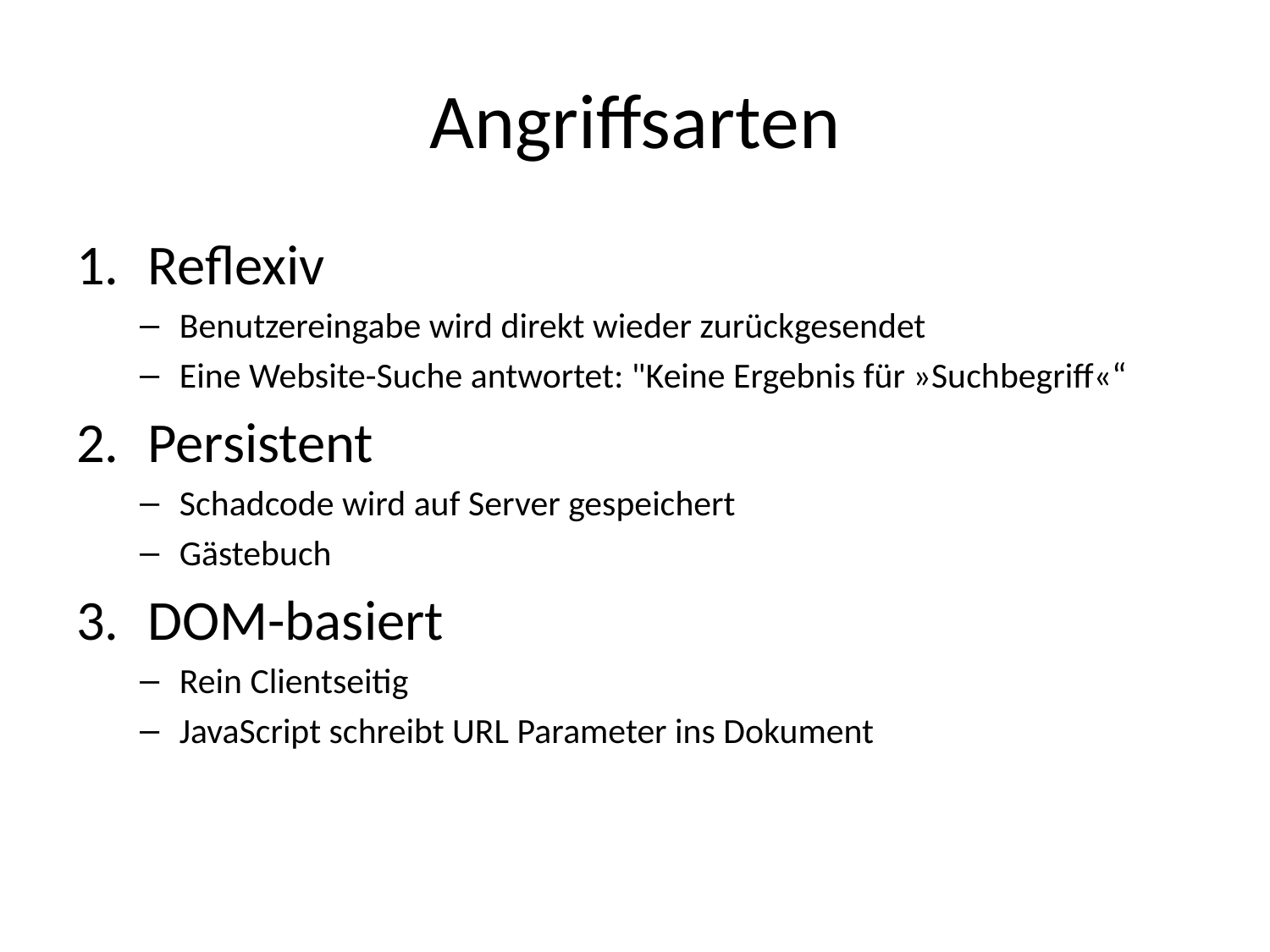

# Angriffsarten
Reflexiv
Benutzereingabe wird direkt wieder zurückgesendet
Eine Website-Suche antwortet: "Keine Ergebnis für »Suchbegriff«“
Persistent
Schadcode wird auf Server gespeichert
Gästebuch
DOM-basiert
Rein Clientseitig
JavaScript schreibt URL Parameter ins Dokument